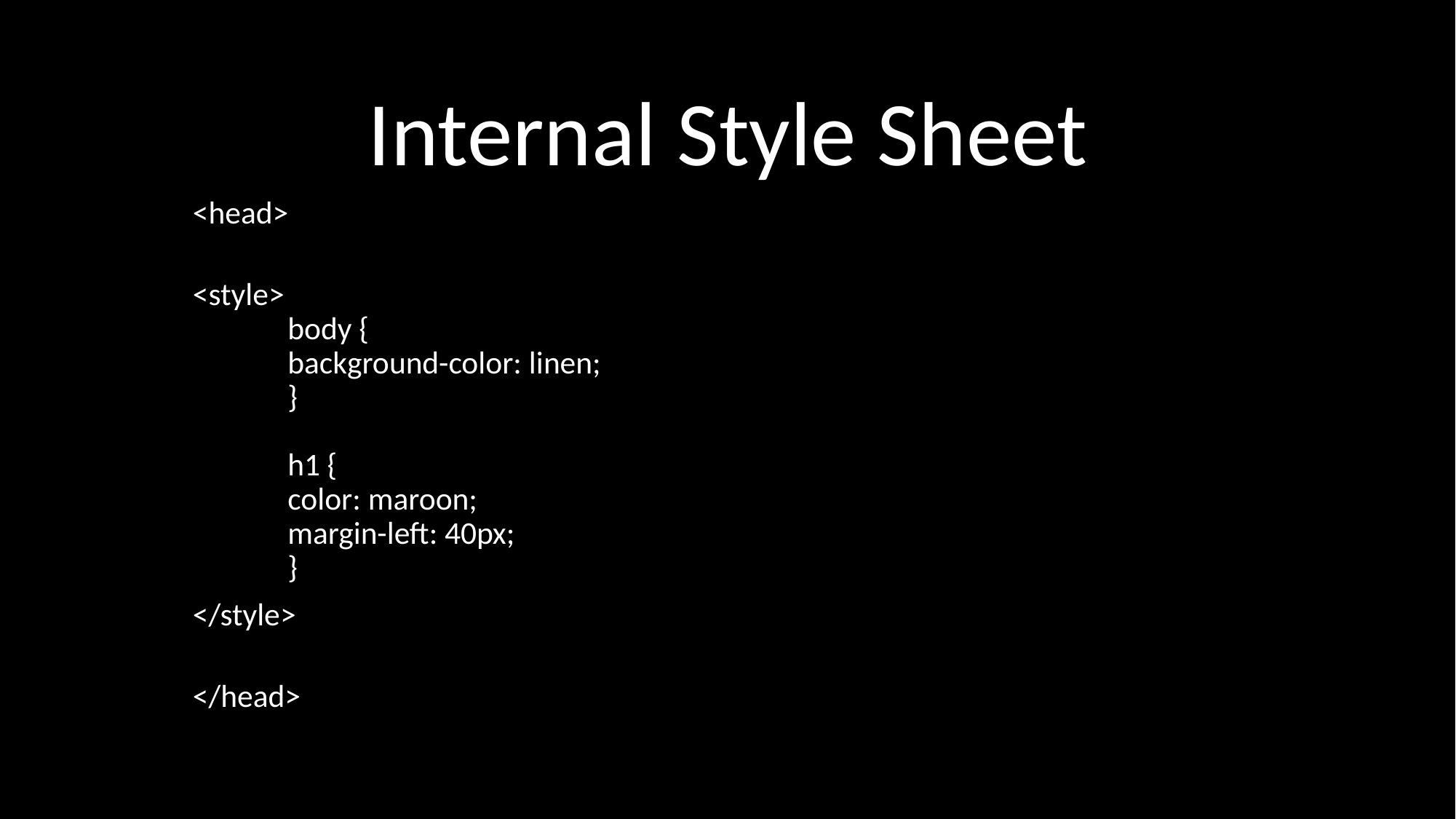

# Internal Style Sheet
<head>
<style>
	body {
  		background-color: linen;
	}
	h1 {
  		color: maroon;
  		margin-left: 40px;
	}
</style>
</head>